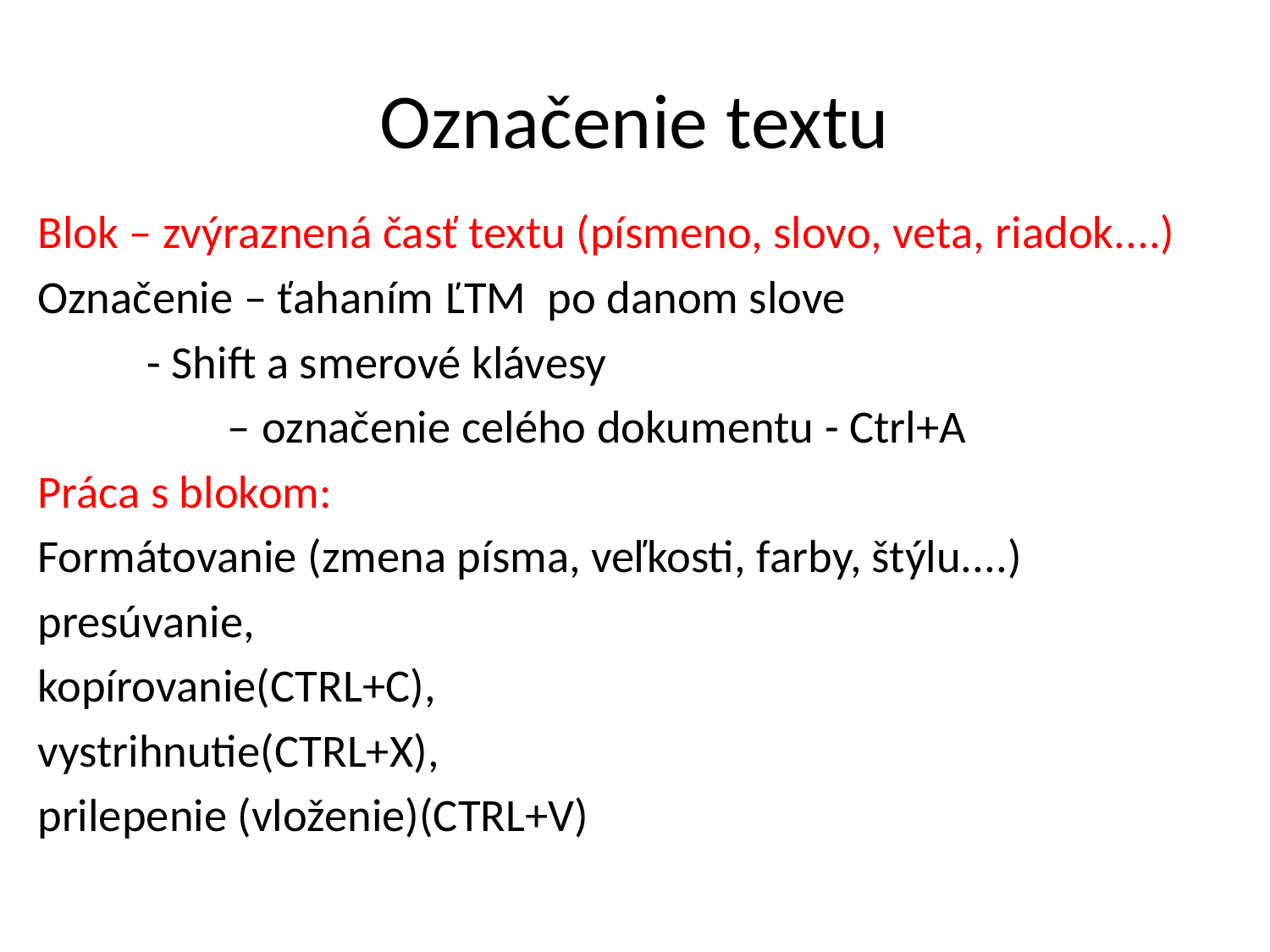

# Označenie textu
Blok – zvýraznená časť textu (písmeno, slovo, veta, riadok....)
Označenie – ťahaním ĽTM  po danom slove
		      - Shift a smerové klávesy
                  – označenie celého dokumentu - Ctrl+A
Práca s blokom:
Formátovanie (zmena písma, veľkosti, farby, štýlu....)
presúvanie,
kopírovanie(CTRL+C),
vystrihnutie(CTRL+X),
prilepenie (vloženie)(CTRL+V)